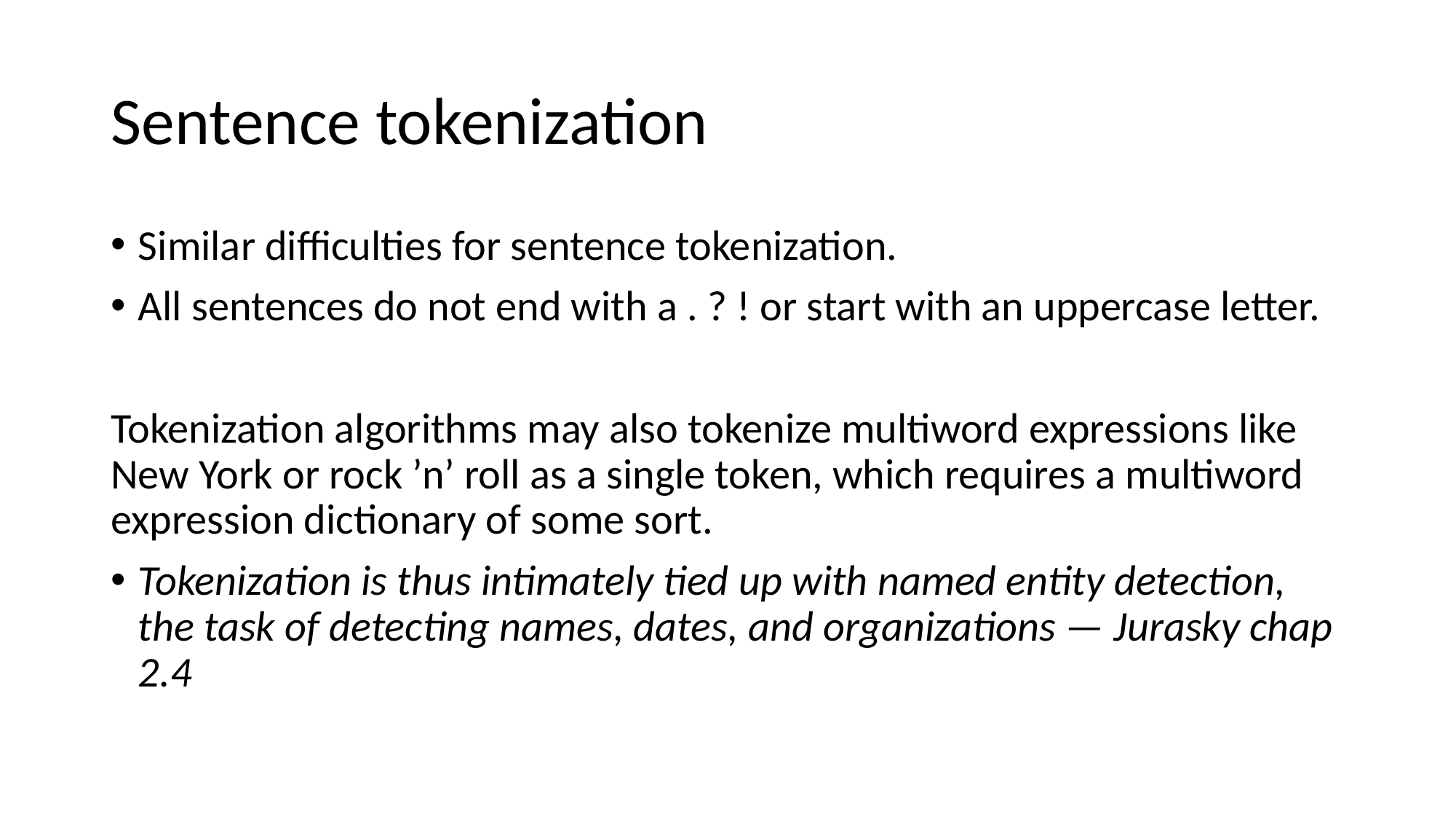

# Sentence tokenization
Similar difficulties for sentence tokenization.
All sentences do not end with a . ? ! or start with an uppercase letter.

Tokenization algorithms may also tokenize multiword expressions like New York or rock ’n’ roll as a single token, which requires a multiword expression dictionary of some sort.
Tokenization is thus intimately tied up with named entity detection, the task of detecting names, dates, and organizations — Jurasky chap 2.4